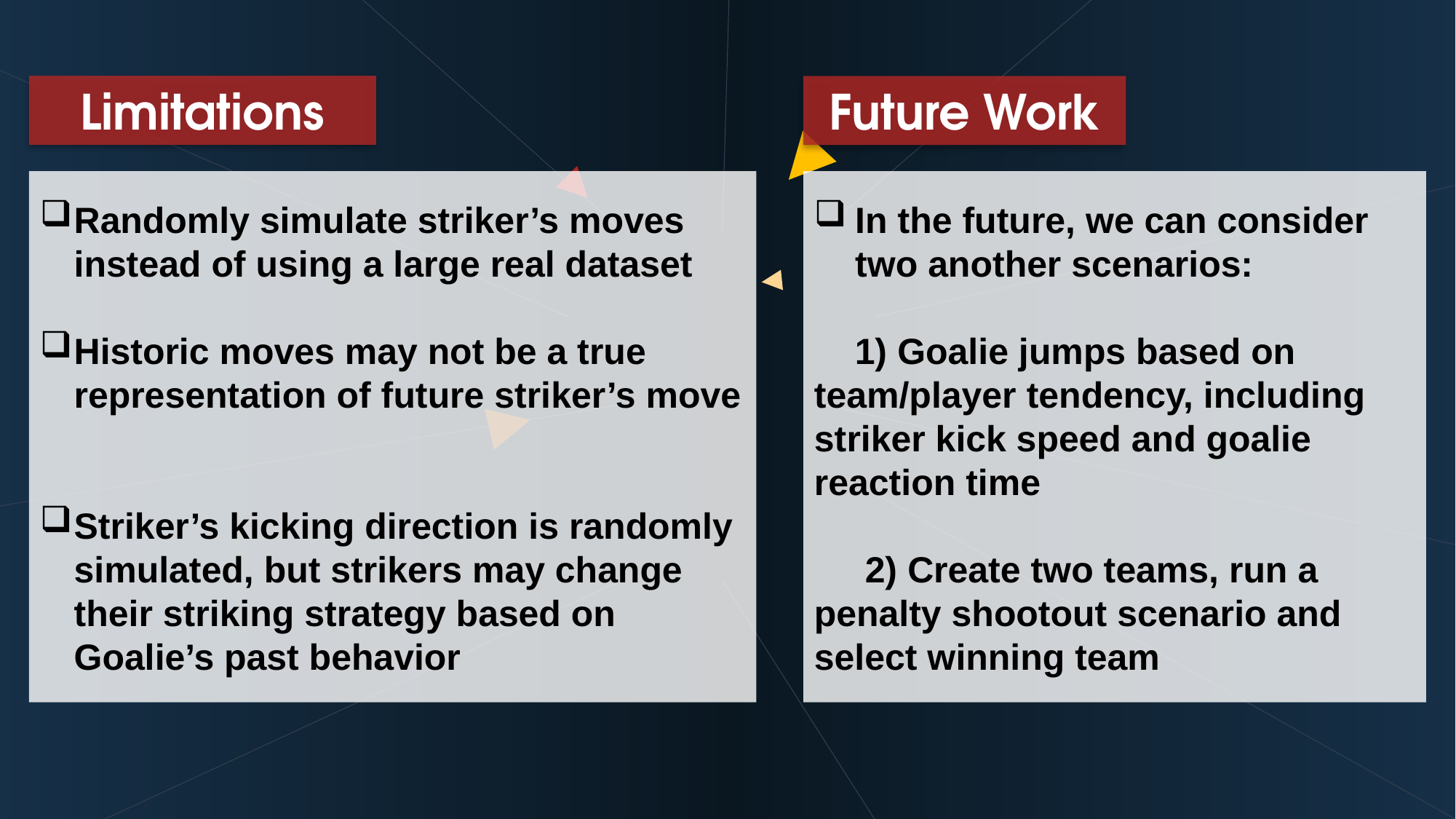

Limitations
Future Work

Randomly simulate striker’s moves instead of using a large real dataset

Historic moves may not be a true representation of future striker’s move

Striker’s kicking direction is randomly simulated, but strikers may change their striking strategy based on Goalie’s past behavior
In the future, we can consider two another scenarios:

    1) Goalie jumps based on team/player tendency, including striker kick speed and goalie reaction time

     2) Create two teams, run a penalty shootout scenario and select winning team